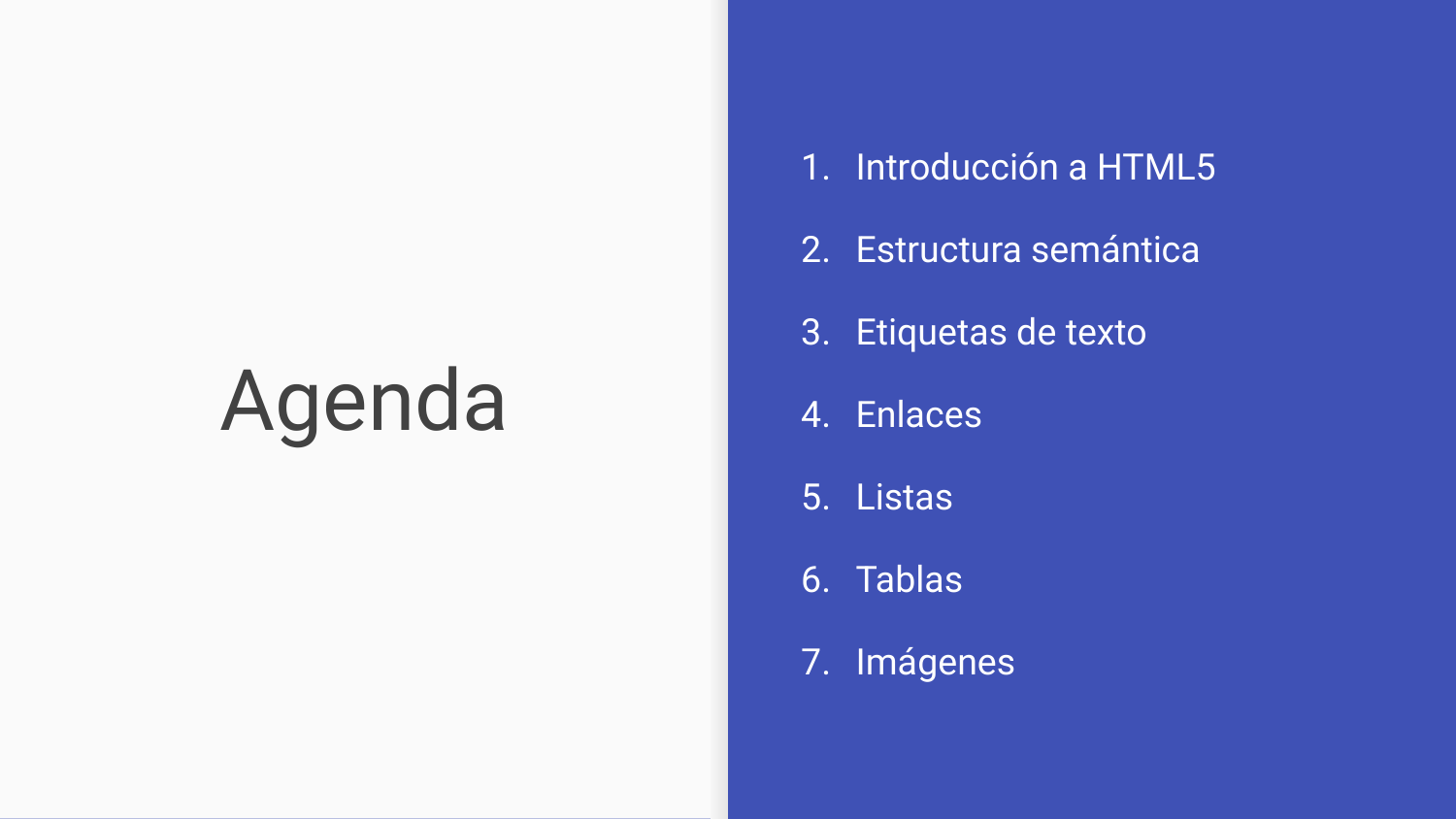

Introducción a HTML5
Estructura semántica
Etiquetas de texto
Enlaces
Listas
Tablas
Imágenes
# Agenda